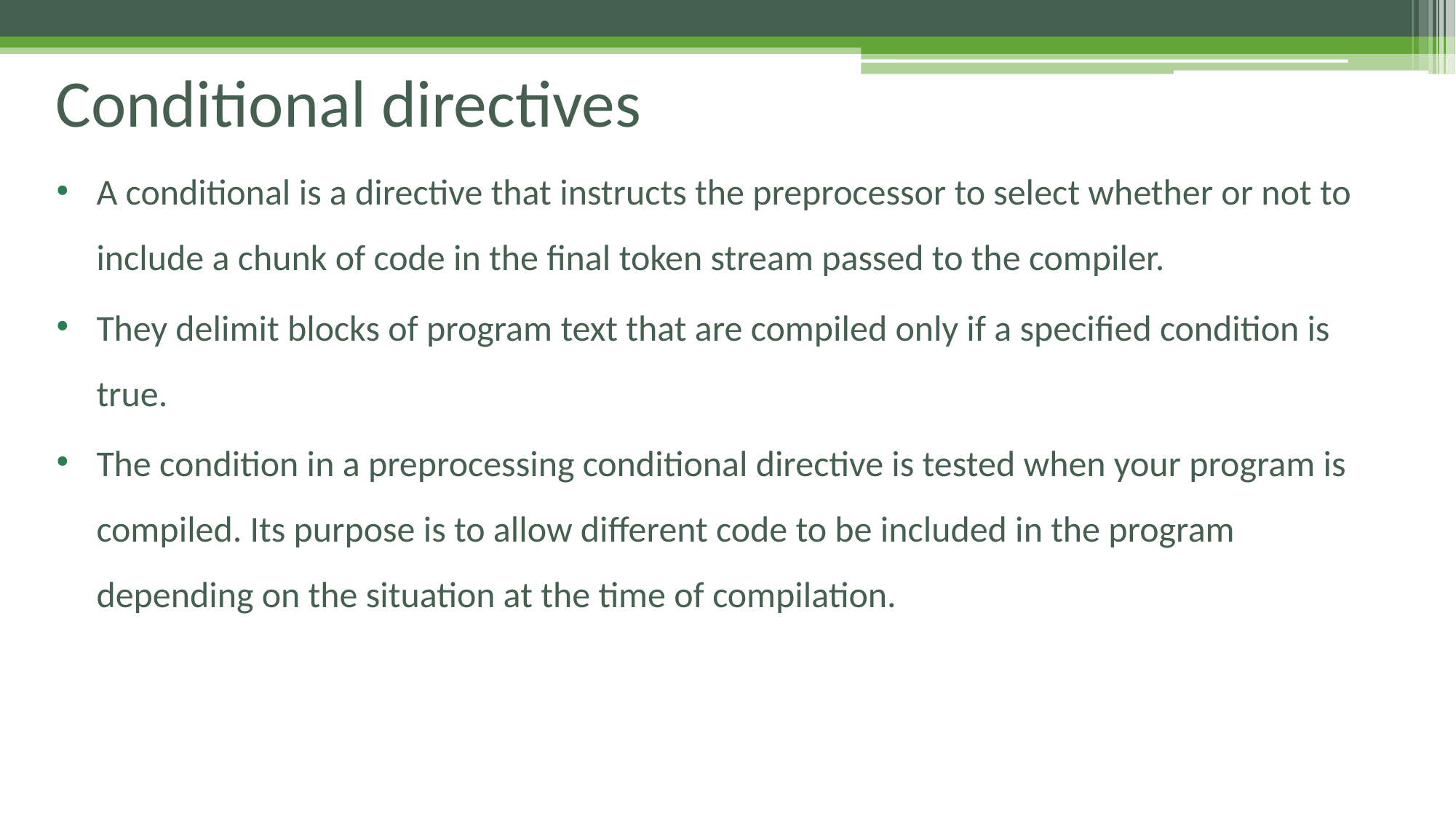

# Conditional directives
A conditional is a directive that instructs the preprocessor to select whether or not to include a chunk of code in the final token stream passed to the compiler.
They delimit blocks of program text that are compiled only if a specified condition is true.
The condition in a preprocessing conditional directive is tested when your program is compiled. Its purpose is to allow different code to be included in the program depending on the situation at the time of compilation.